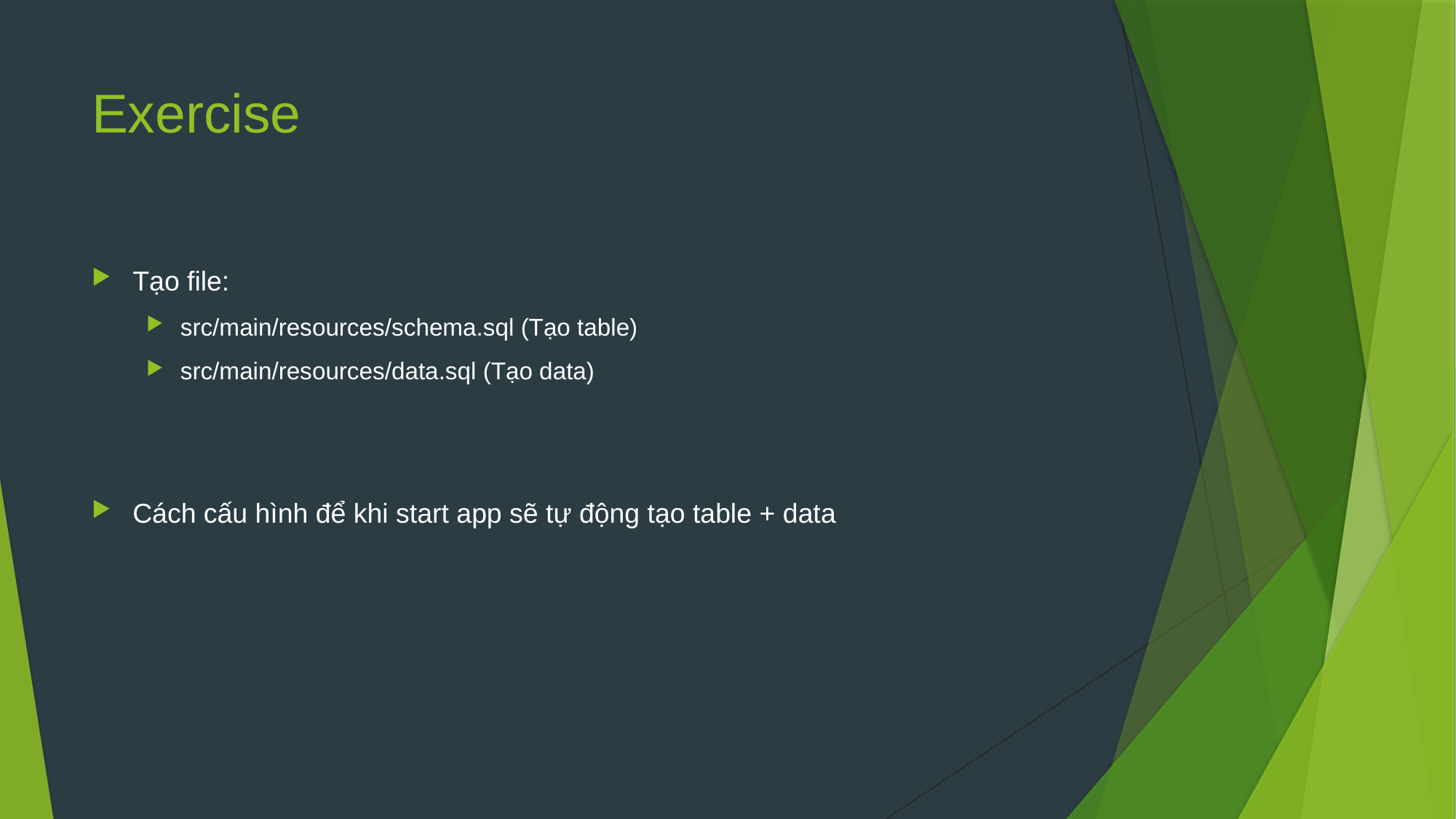

# Exercise
Tạo file:
src/main/resources/schema.sql (Tạo table)
src/main/resources/data.sql (Tạo data)

Cách cấu hình để khi start app sẽ tự động tạo table + data